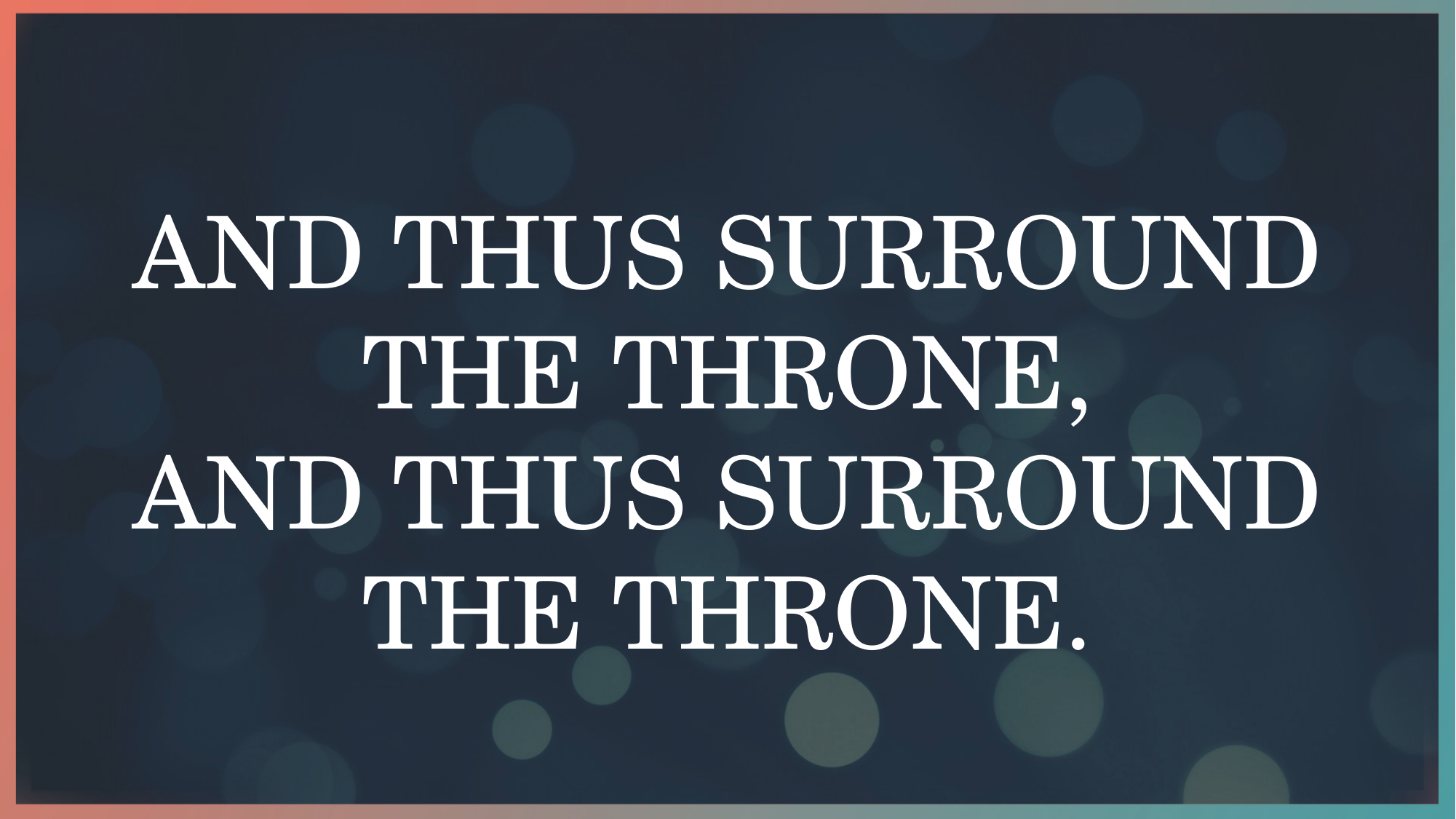

AND THUS SURROUND THE THRONE,
AND THUS SURROUND THE THRONE.